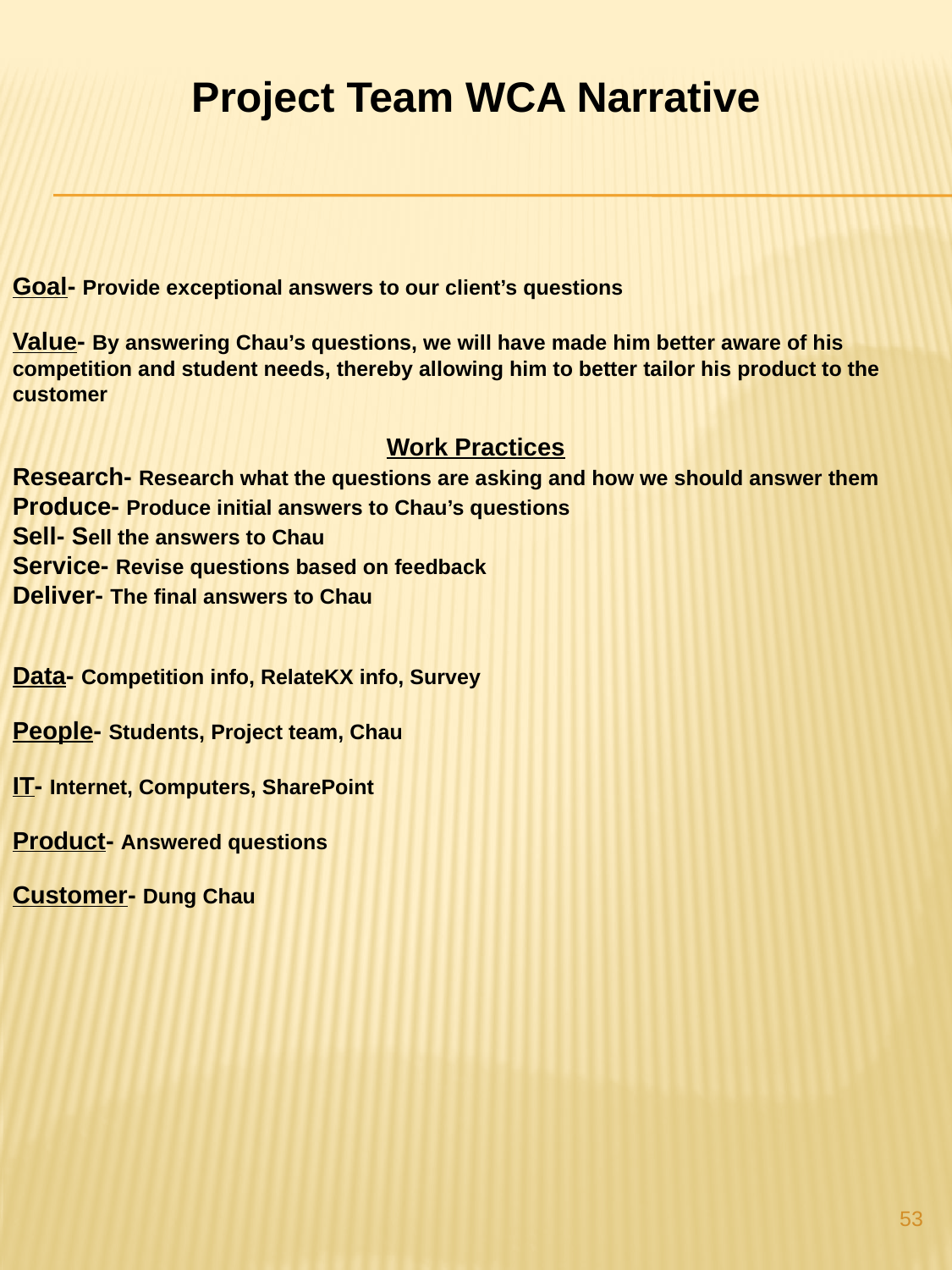

Project Team WCA Narrative
Goal- Provide exceptional answers to our client’s questions

Value- By answering Chau’s questions, we will have made him better aware of his competition and student needs, thereby allowing him to better tailor his product to the customer

Work Practices
Research- Research what the questions are asking and how we should answer them
Produce- Produce initial answers to Chau’s questions
Sell- Sell the answers to Chau
Service- Revise questions based on feedback
Deliver- The final answers to Chau

Data- Competition info, RelateKX info, Survey

People- Students, Project team, Chau

IT- Internet, Computers, SharePoint

Product- Answered questions

Customer- Dung Chau
53